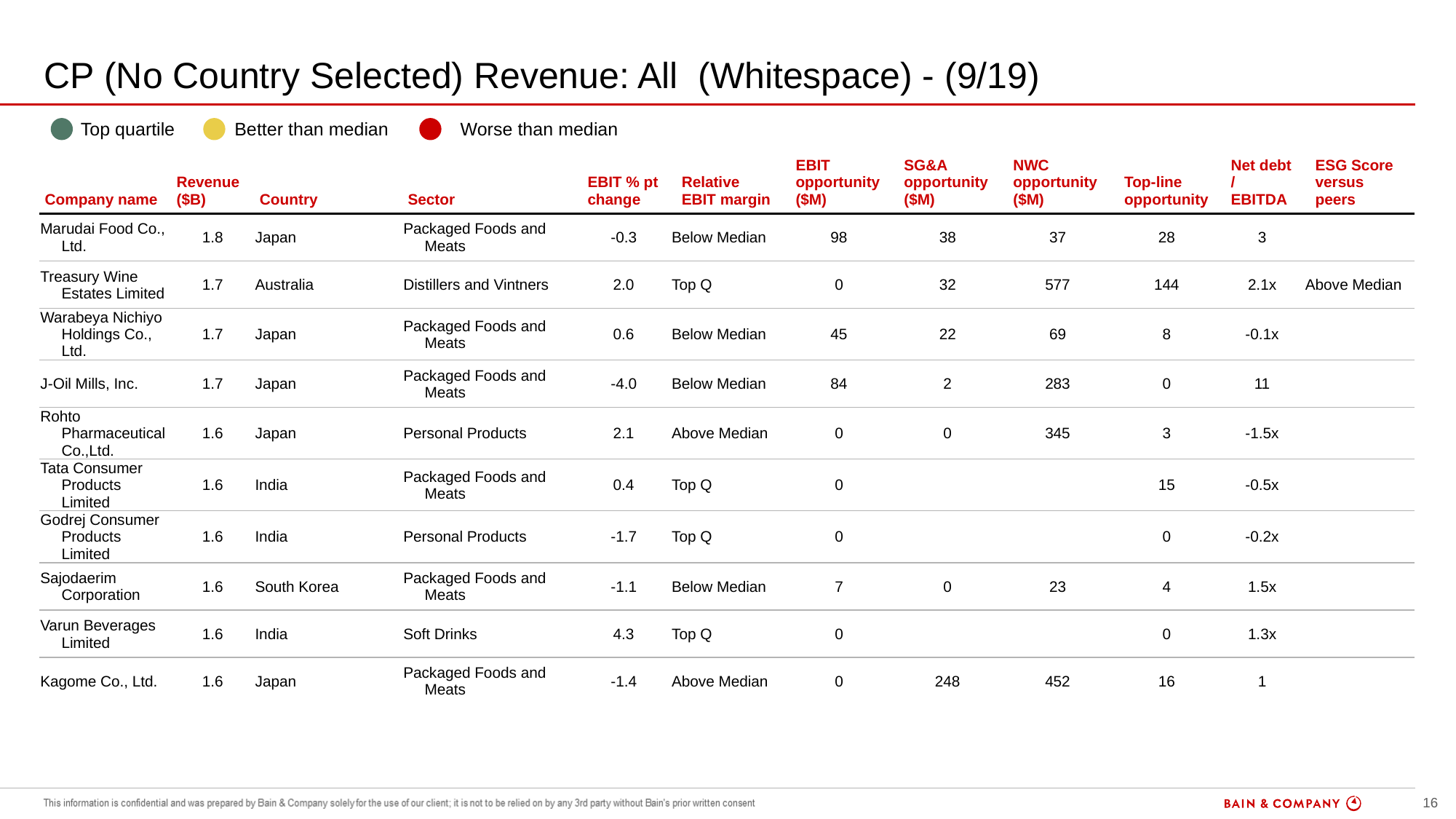

# CP (No Country Selected) Revenue: All  (Whitespace) - (9/19)
|  | Top quartile |  | Better than median |  | Worse than median |
| --- | --- | --- | --- | --- | --- |
| Company name | Revenue ($B) | Country | Sector | EBIT % pt change | Relative EBIT margin | EBIT opportunity ($M) | SG&A opportunity ($M) | NWC opportunity ($M) | Top-line opportunity | Net debt / EBITDA | ESG Score versus peers |
| --- | --- | --- | --- | --- | --- | --- | --- | --- | --- | --- | --- |
| Marudai Food Co., Ltd. | 1.8 | Japan | Packaged Foods and Meats | -0.3 | Below Median | 98 | 38 | 37 | 28 | 3 |  |
| Treasury Wine Estates Limited | 1.7 | Australia | Distillers and Vintners | 2.0 | Top Q | 0 | 32 | 577 | 144 | 2.1x | Above Median |
| Warabeya Nichiyo Holdings Co., Ltd. | 1.7 | Japan | Packaged Foods and Meats | 0.6 | Below Median | 45 | 22 | 69 | 8 | -0.1x |  |
| J-Oil Mills, Inc. | 1.7 | Japan | Packaged Foods and Meats | -4.0 | Below Median | 84 | 2 | 283 | 0 | 11 |  |
| Rohto Pharmaceutical Co.,Ltd. | 1.6 | Japan | Personal Products | 2.1 | Above Median | 0 | 0 | 345 | 3 | -1.5x |  |
| Tata Consumer Products Limited | 1.6 | India | Packaged Foods and Meats | 0.4 | Top Q | 0 |  |  | 15 | -0.5x |  |
| Godrej Consumer Products Limited | 1.6 | India | Personal Products | -1.7 | Top Q | 0 |  |  | 0 | -0.2x |  |
| Sajodaerim Corporation | 1.6 | South Korea | Packaged Foods and Meats | -1.1 | Below Median | 7 | 0 | 23 | 4 | 1.5x |  |
| Varun Beverages Limited | 1.6 | India | Soft Drinks | 4.3 | Top Q | 0 |  |  | 0 | 1.3x |  |
| Kagome Co., Ltd. | 1.6 | Japan | Packaged Foods and Meats | -1.4 | Above Median | 0 | 248 | 452 | 16 | 1 |  |